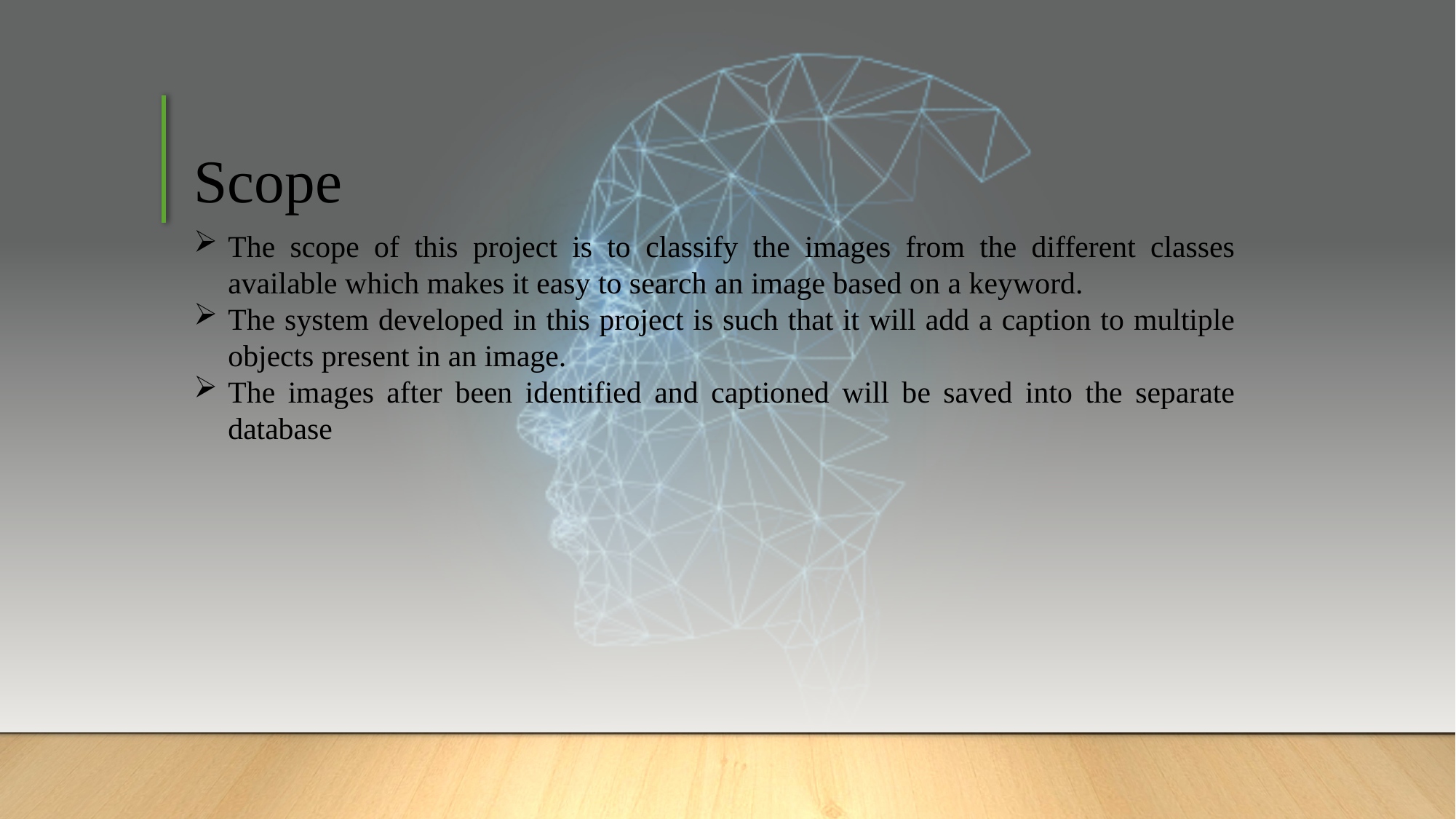

# Scope
The scope of this project is to classify the images from the different classes available which makes it easy to search an image based on a keyword.
The system developed in this project is such that it will add a caption to multiple objects present in an image.
The images after been identified and captioned will be saved into the separate database